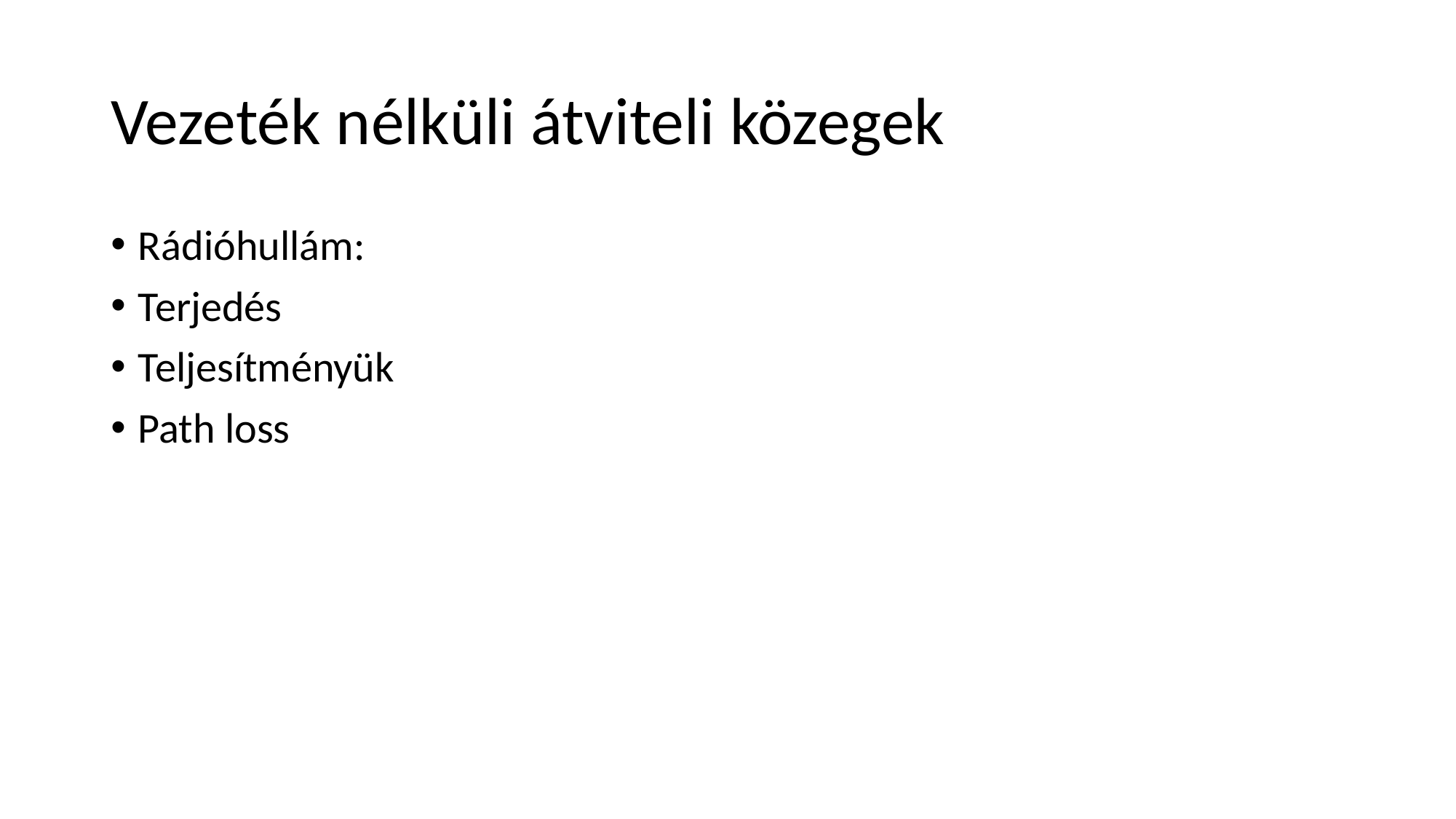

# Vezeték nélküli átviteli közegek
Rádióhullám:
Terjedés
Teljesítményük
Path loss